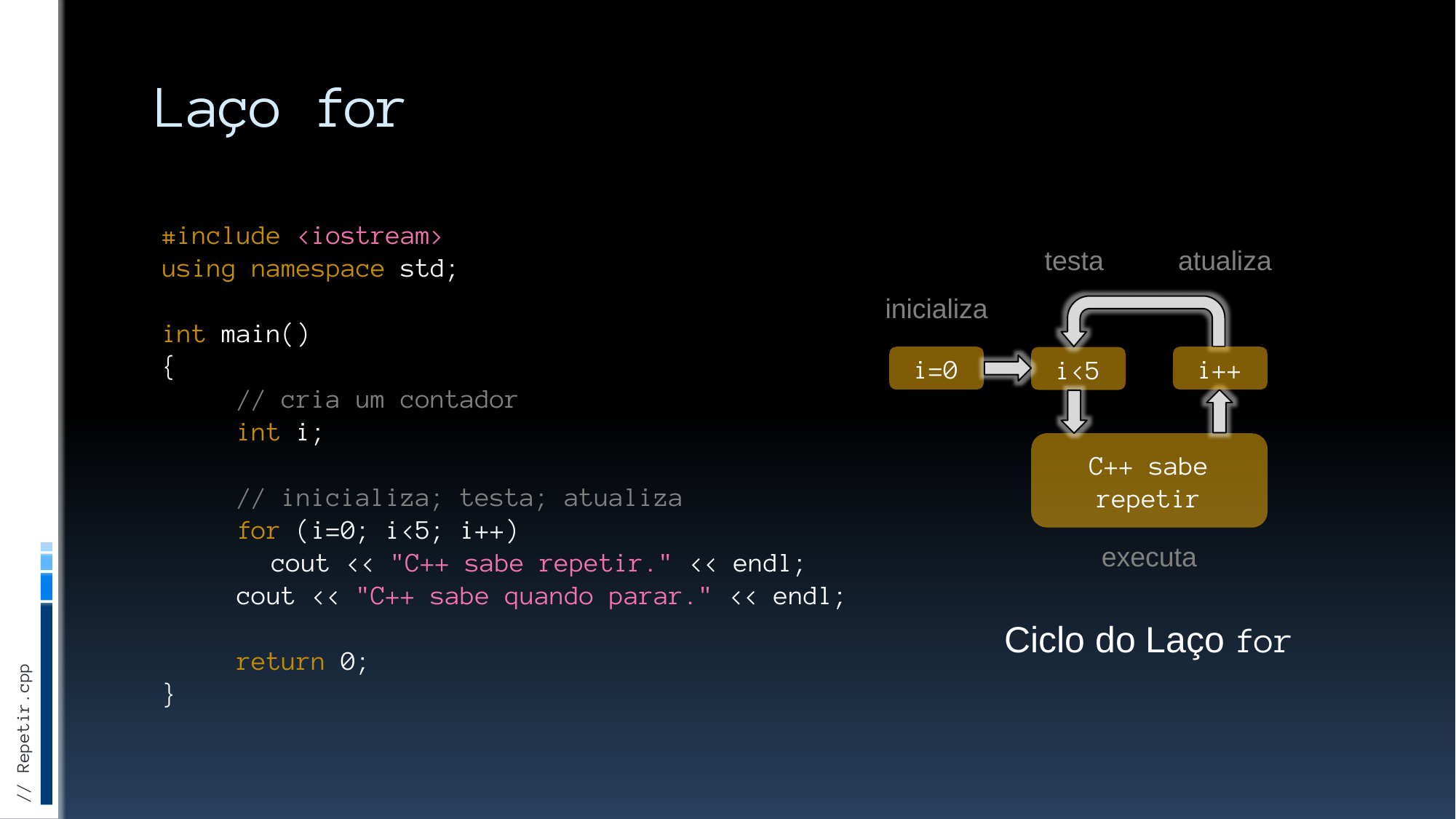

# Laço for
#include <iostream>
using namespace std;

int main()
{
     // cria um contador
     int i;

     // inicializa; testa; atualiza
     for (i=0; i<5; i++)
     	cout << "C++ sabe repetir." << endl;
     cout << "C++ sabe quando parar." << endl;

     return 0;
}
testa
atualiza
inicializa

i=0
i++
i<5

C++ sabe repetir
executa
Ciclo do Laço for
// Repetir.cpp